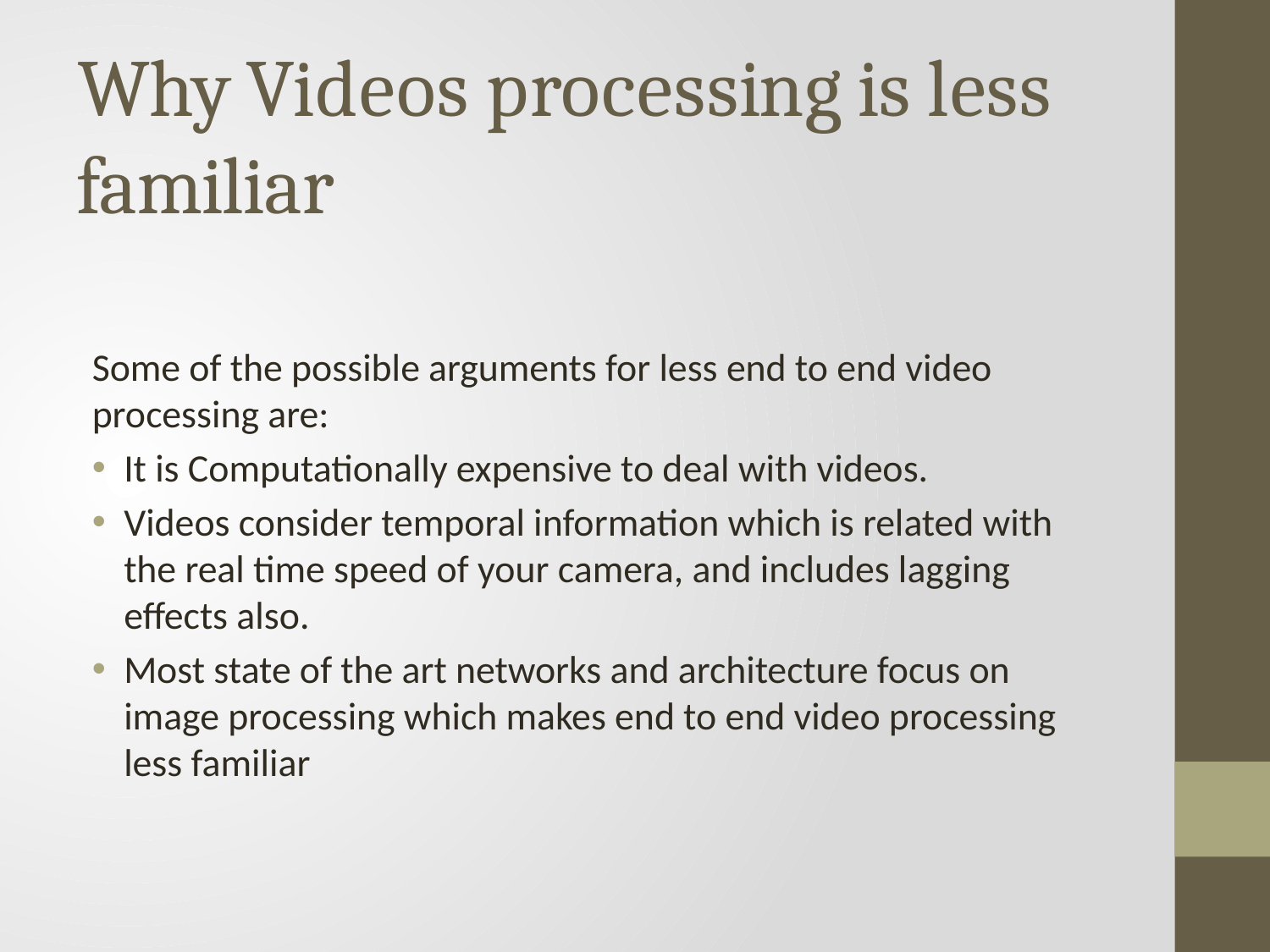

# Why Videos processing is less familiar
Some of the possible arguments for less end to end video processing are:
It is Computationally expensive to deal with videos.
Videos consider temporal information which is related with the real time speed of your camera, and includes lagging effects also.
Most state of the art networks and architecture focus on image processing which makes end to end video processing less familiar